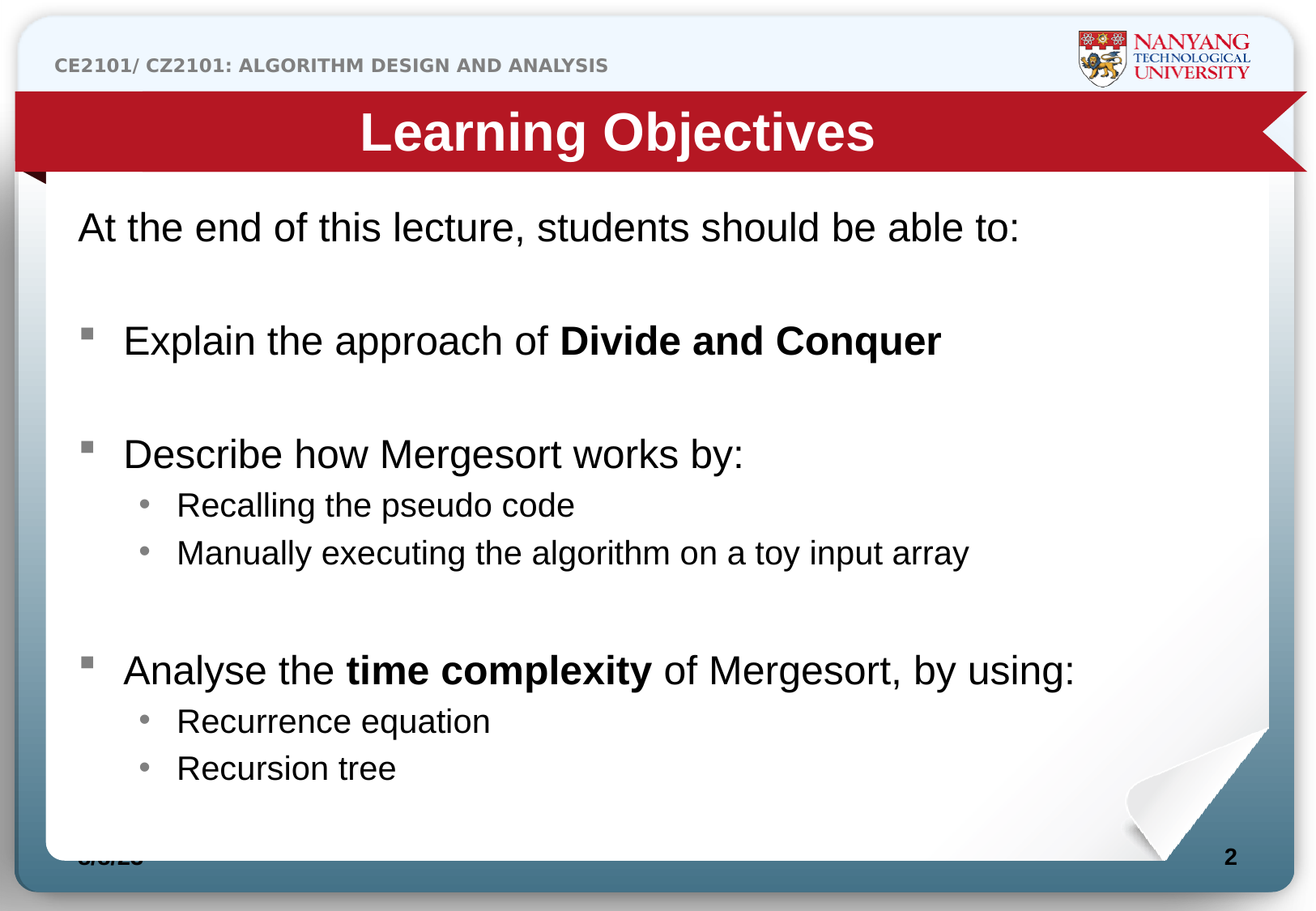

Learning Objectives
At the end of this lecture, students should be able to:

Explain the approach of Divide and Conquer

Describe how Mergesort works by:
Recalling the pseudo code
Manually executing the algorithm on a toy input array

Analyse the time complexity of Mergesort, by using:
Recurrence equation
Recursion tree